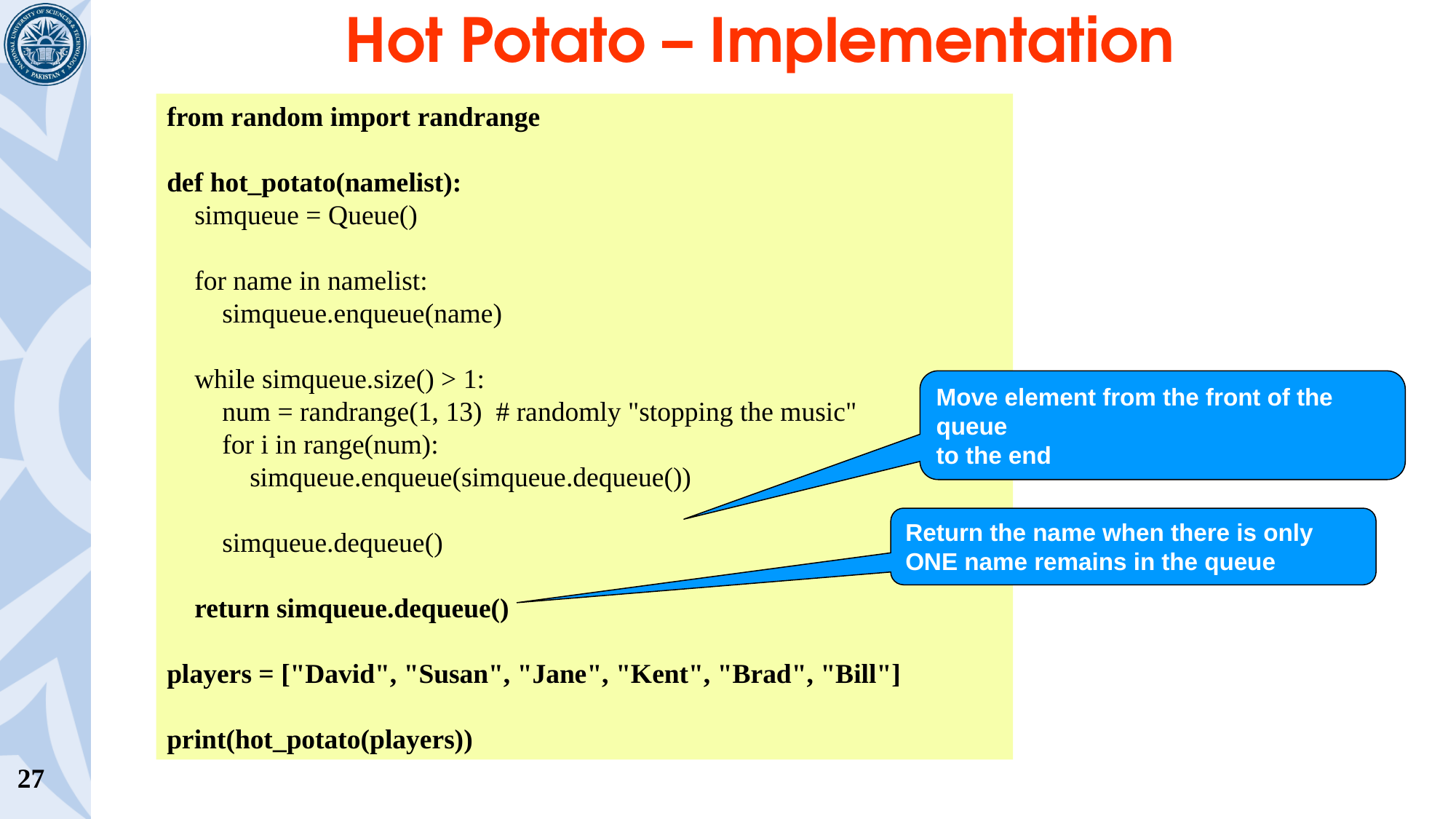

Hot Potato – Implementation
from random import randrange

def hot_potato(namelist):
    simqueue = Queue()

    for name in namelist:
        simqueue.enqueue(name)

    while simqueue.size() > 1:
        num = randrange(1, 13)  # randomly "stopping the music"
        for i in range(num):
            simqueue.enqueue(simqueue.dequeue())

        simqueue.dequeue()

    return simqueue.dequeue()

players = ["David", "Susan", "Jane", "Kent", "Brad", "Bill"]

print(hot_potato(players))
Move element from the front of the queue
to the end
Return the name when there is only ONE name remains in the queue
27